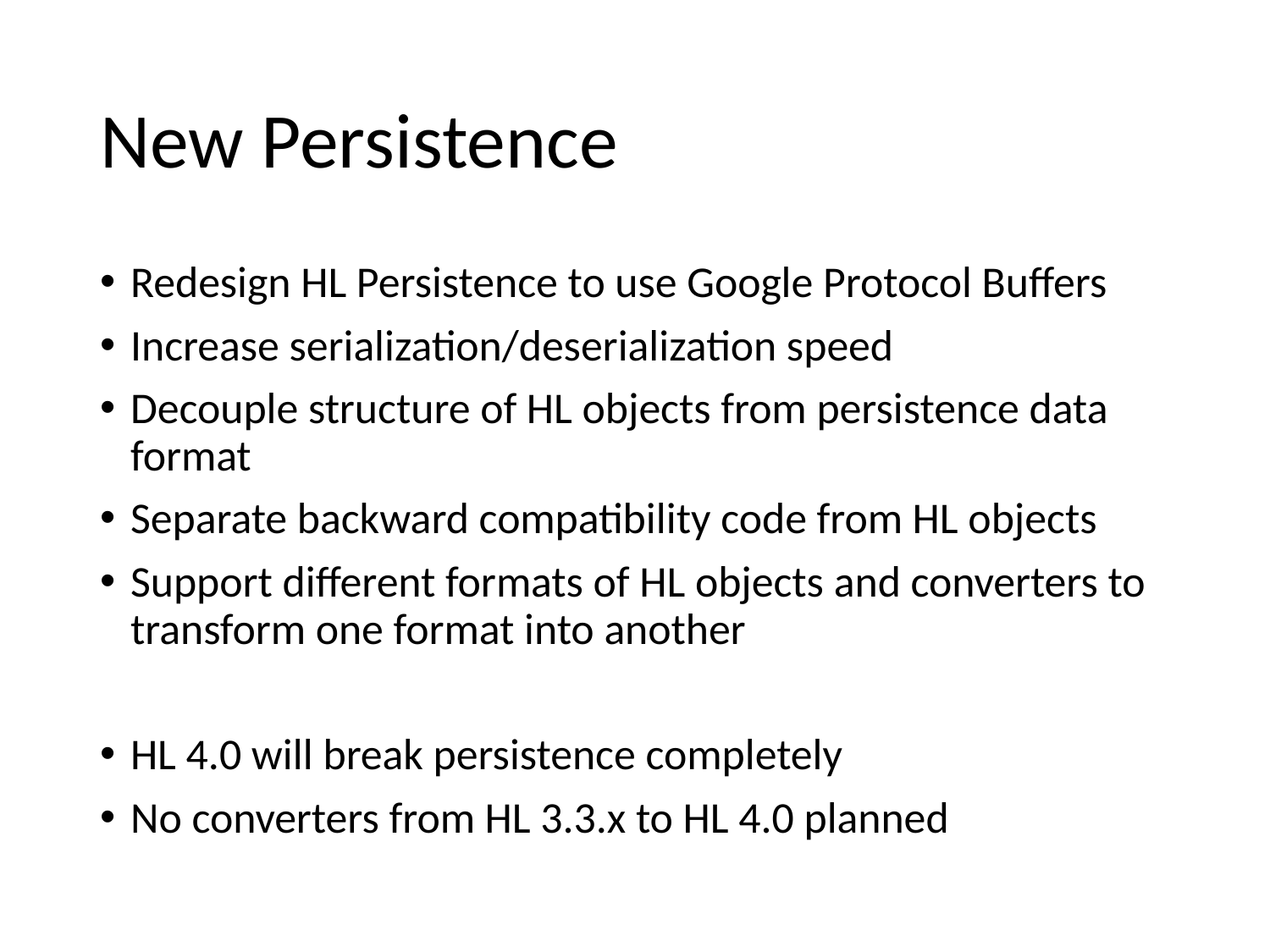

# New Persistence
Redesign HL Persistence to use Google Protocol Buffers
Increase serialization/deserialization speed
Decouple structure of HL objects from persistence data format
Separate backward compatibility code from HL objects
Support different formats of HL objects and converters to transform one format into another

HL 4.0 will break persistence completely
No converters from HL 3.3.x to HL 4.0 planned